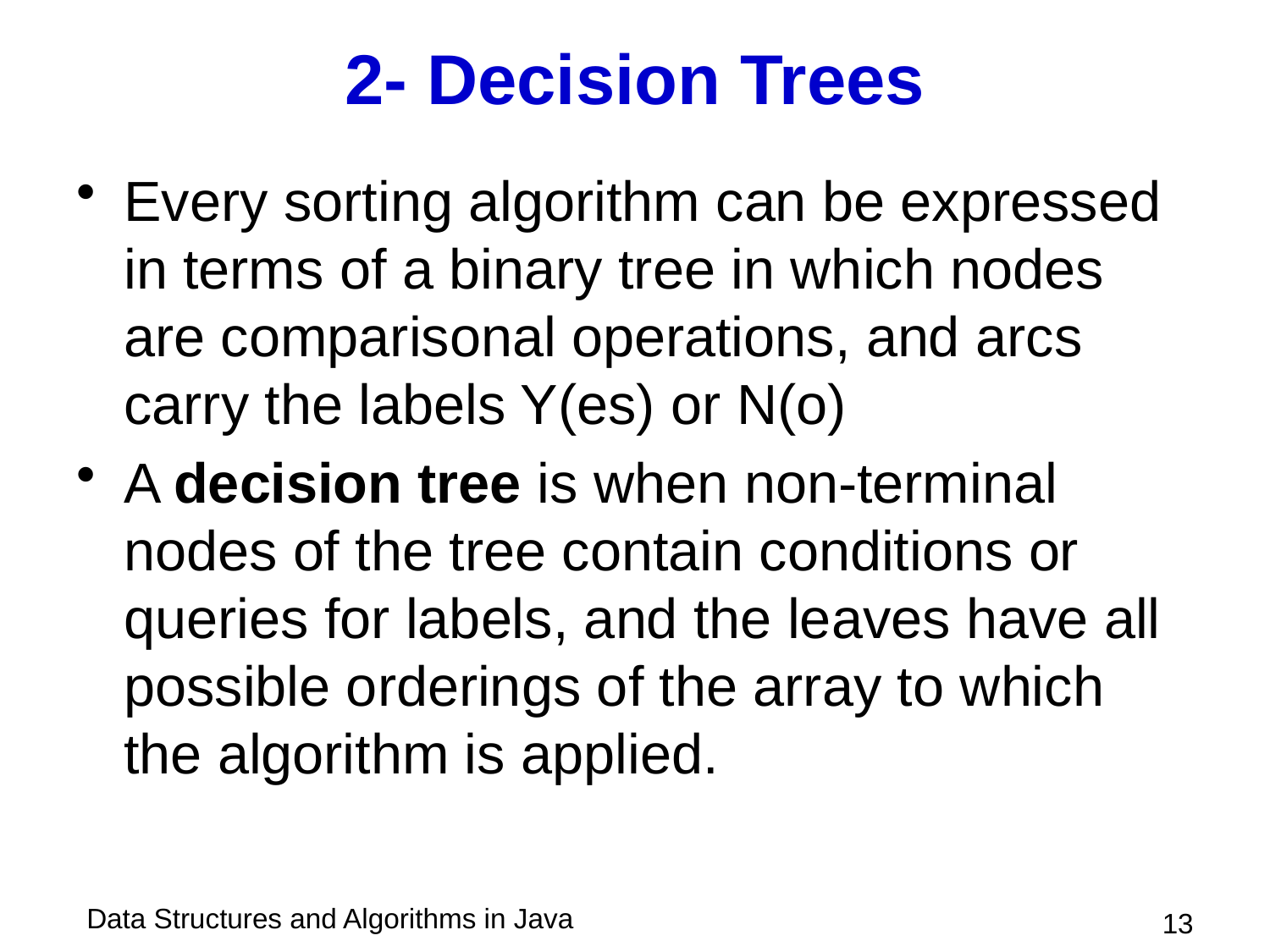

# 2- Decision Trees
Every sorting algorithm can be expressed in terms of a binary tree in which nodes are comparisonal operations, and arcs carry the labels Y(es) or N(o)
A decision tree is when non-terminal nodes of the tree contain conditions or queries for labels, and the leaves have all possible orderings of the array to which the algorithm is applied.

 13